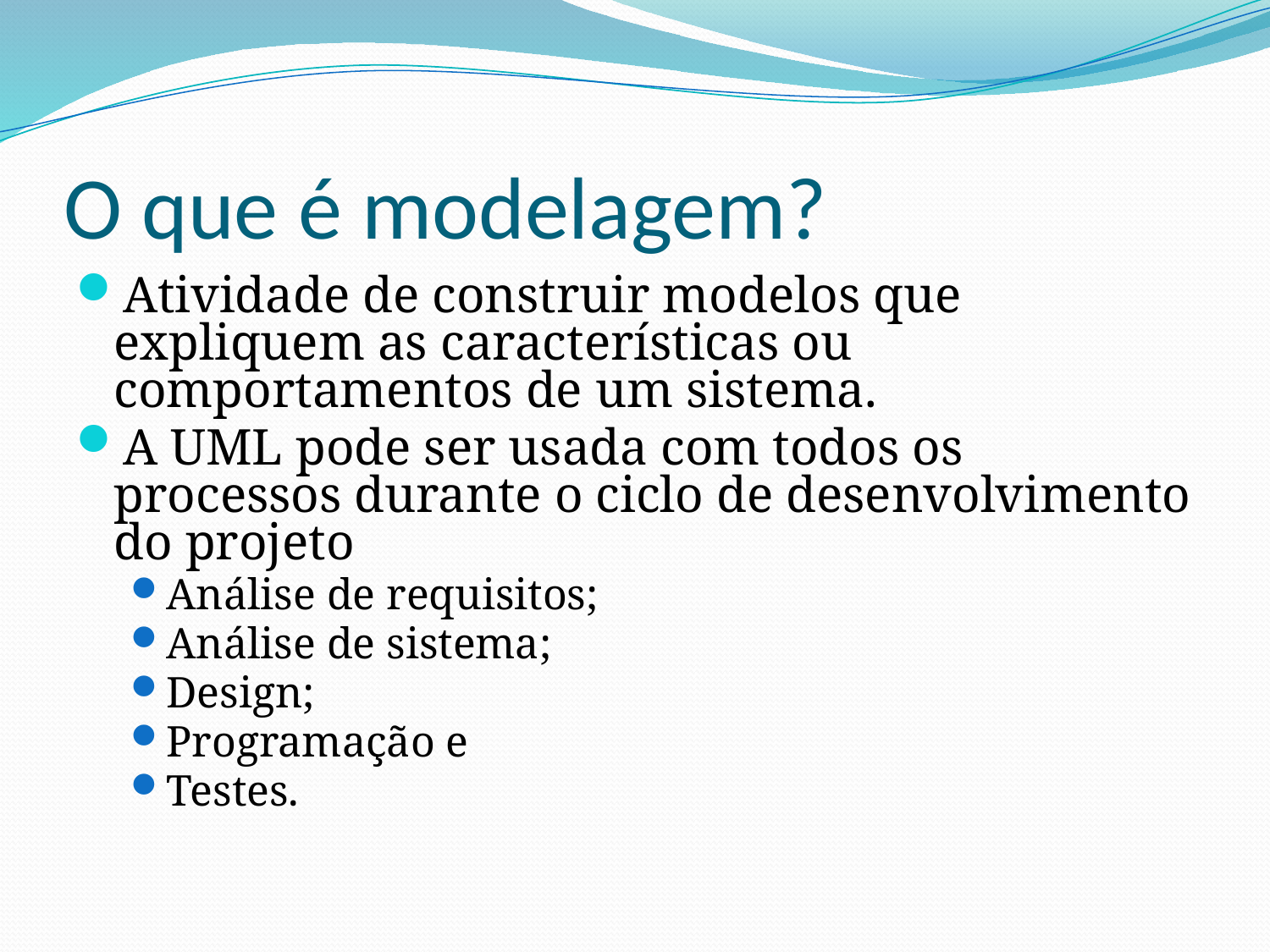

# O que é modelagem?
Atividade de construir modelos que expliquem as características ou comportamentos de um sistema.
A UML pode ser usada com todos os processos durante o ciclo de desenvolvimento do projeto
Análise de requisitos;
Análise de sistema;
Design;
Programação e
Testes.